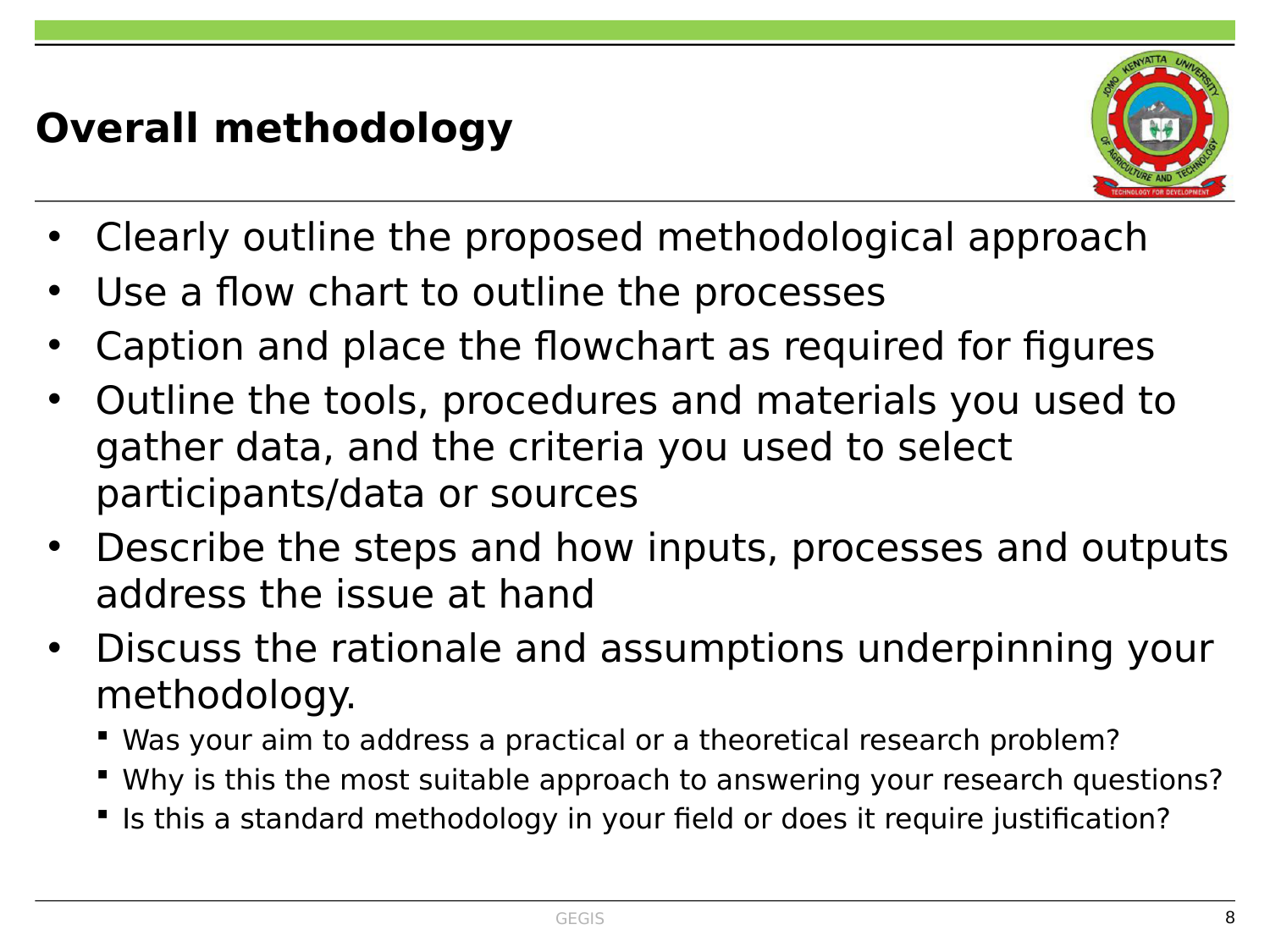

# Overall methodology
Clearly outline the proposed methodological approach
Use a flow chart to outline the processes
Caption and place the flowchart as required for figures
Outline the tools, procedures and materials you used to gather data, and the criteria you used to select participants/data or sources
Describe the steps and how inputs, processes and outputs address the issue at hand
Discuss the rationale and assumptions underpinning your methodology.
Was your aim to address a practical or a theoretical research problem?
Why is this the most suitable approach to answering your research questions?
Is this a standard methodology in your field or does it require justification?